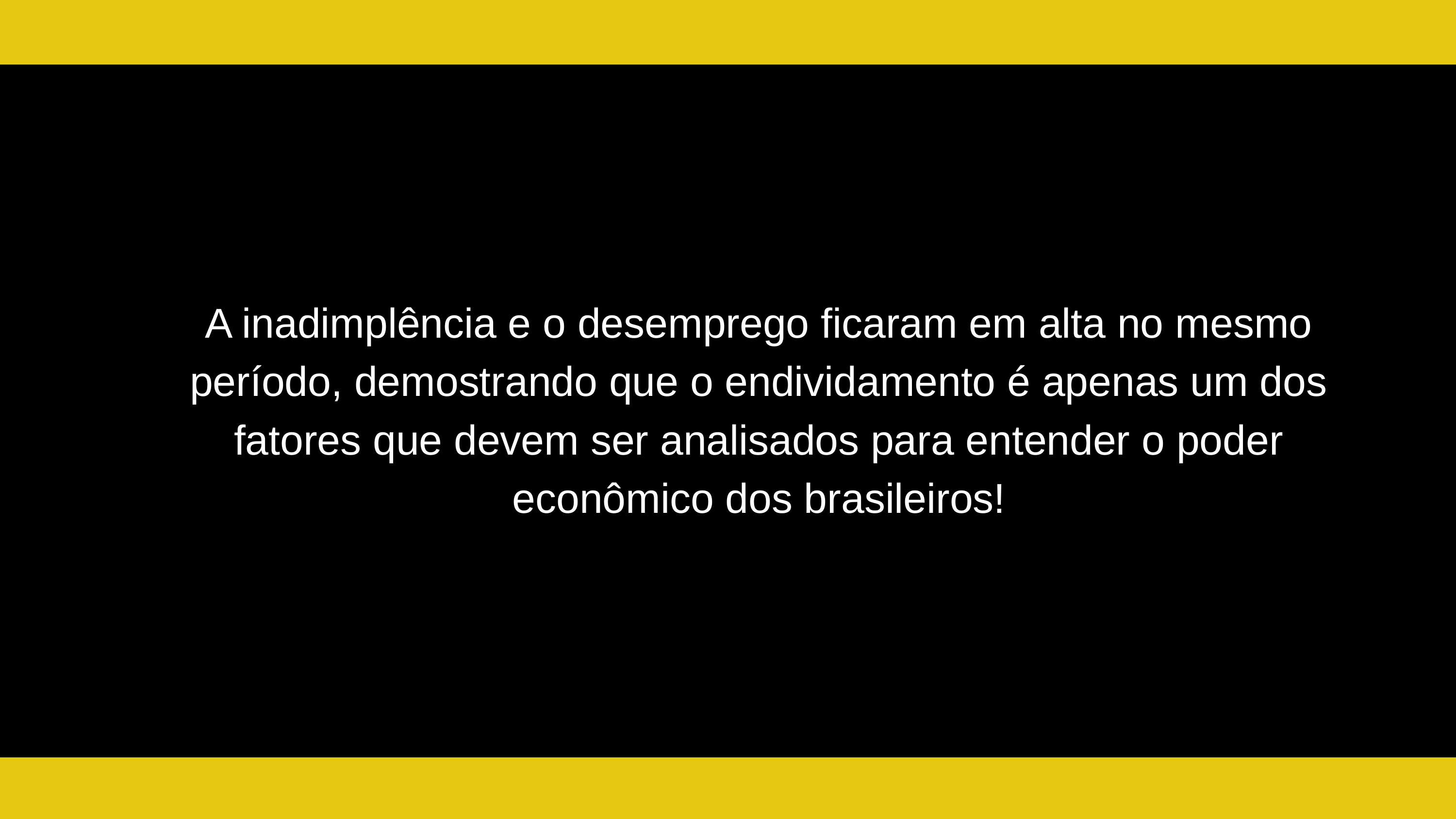

A inadimplência e o desemprego ficaram em alta no mesmo período, demostrando que o endividamento é apenas um dos fatores que devem ser analisados para entender o poder econômico dos brasileiros!